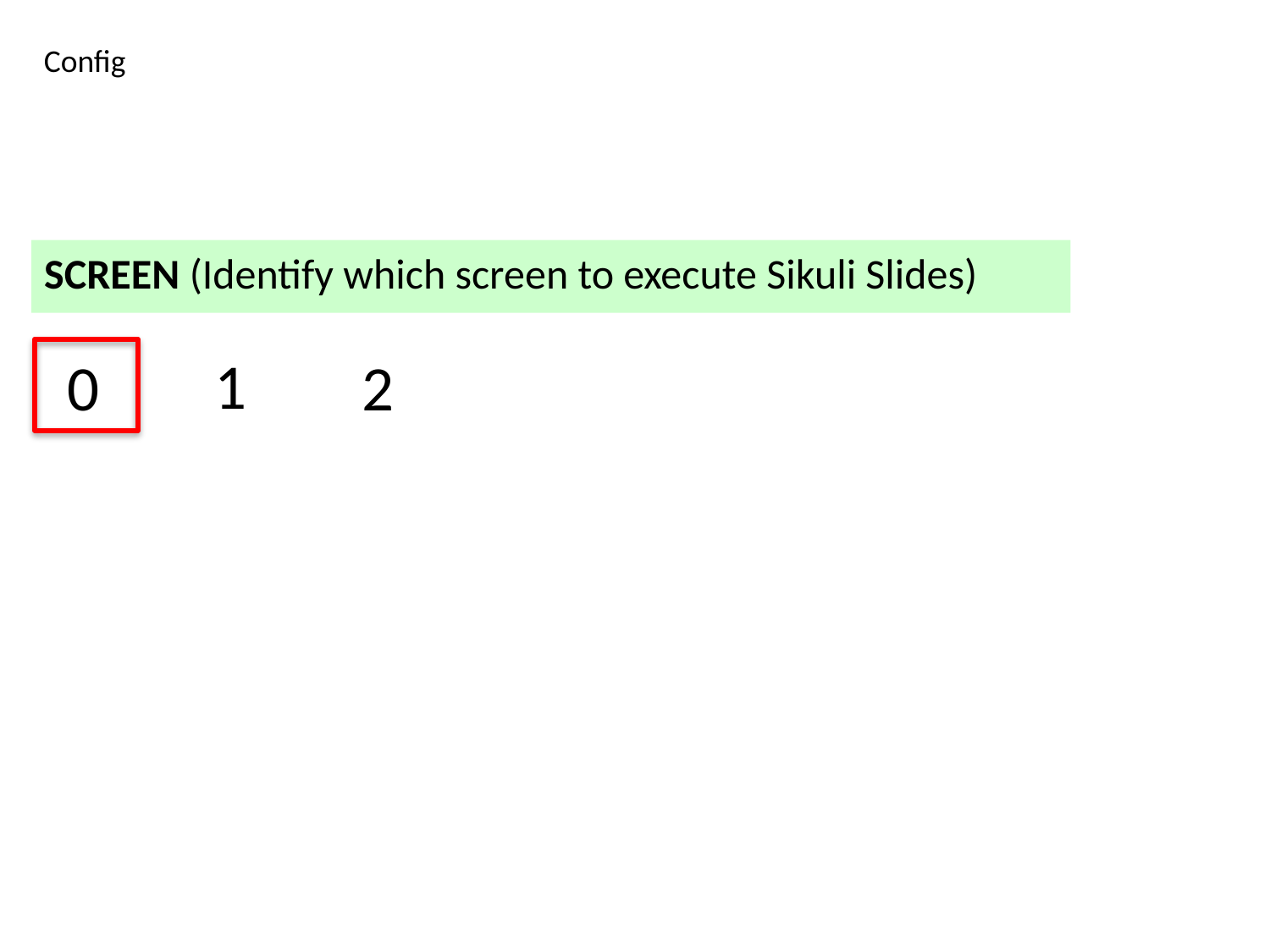

Config
SCREEN (Identify which screen to execute Sikuli Slides)

1
0
2